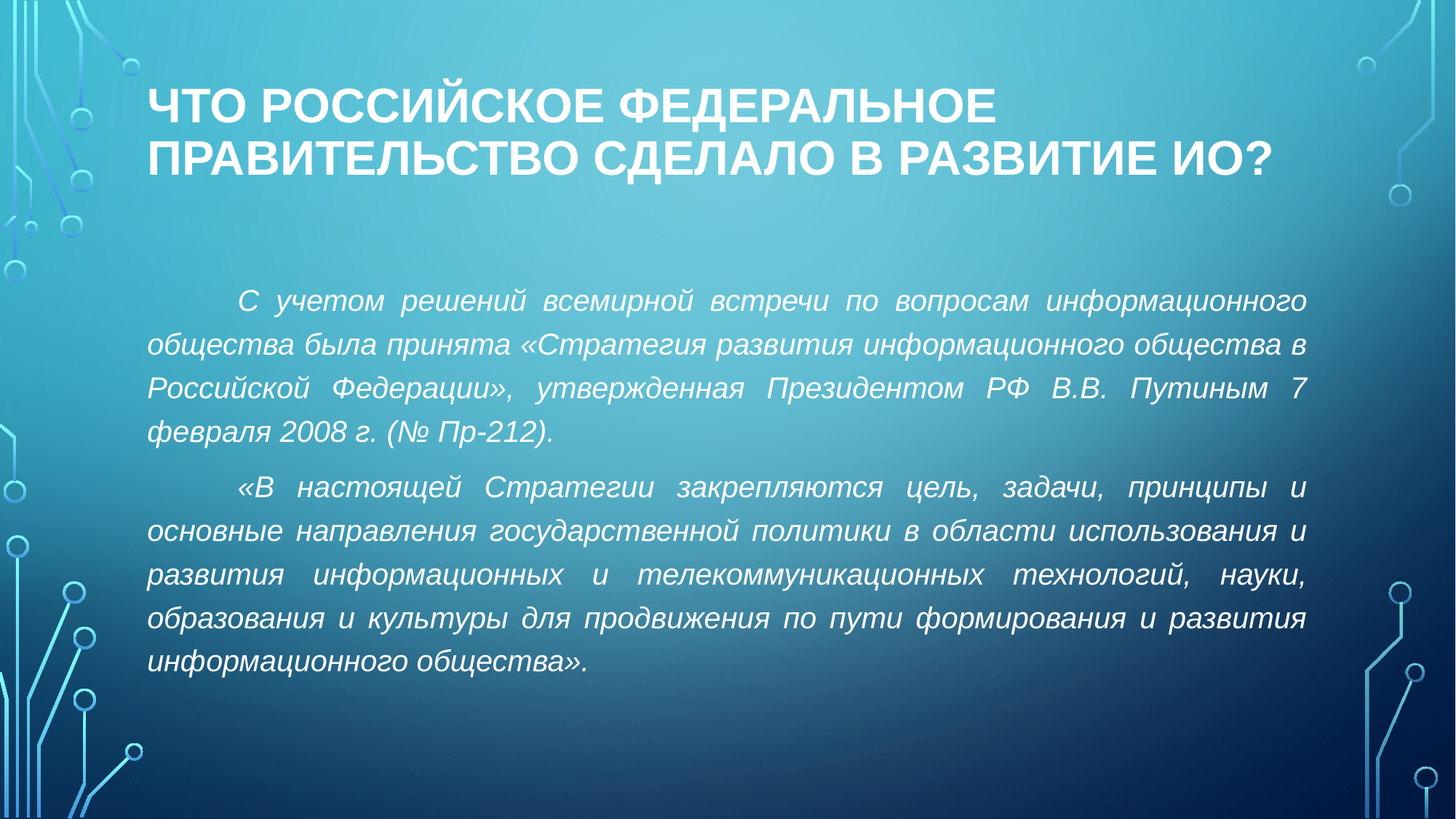

# Что российское федеральное правительство сделало в развитие ИО?
	С учетом решений всемирной встречи по вопросам информационного общества была принята «Стратегия развития информационного общества в Российской Федерации», утвержденная Президентом РФ В.В. Путиным 7 февраля 2008 г. (№ Пр-212).
	«В настоящей Стратегии закрепляются цель, задачи, принципы и основные направления государственной политики в области использования и развития информационных и телекоммуникационных технологий, науки, образования и культуры для продвижения по пути формирования и развития информационного общества».